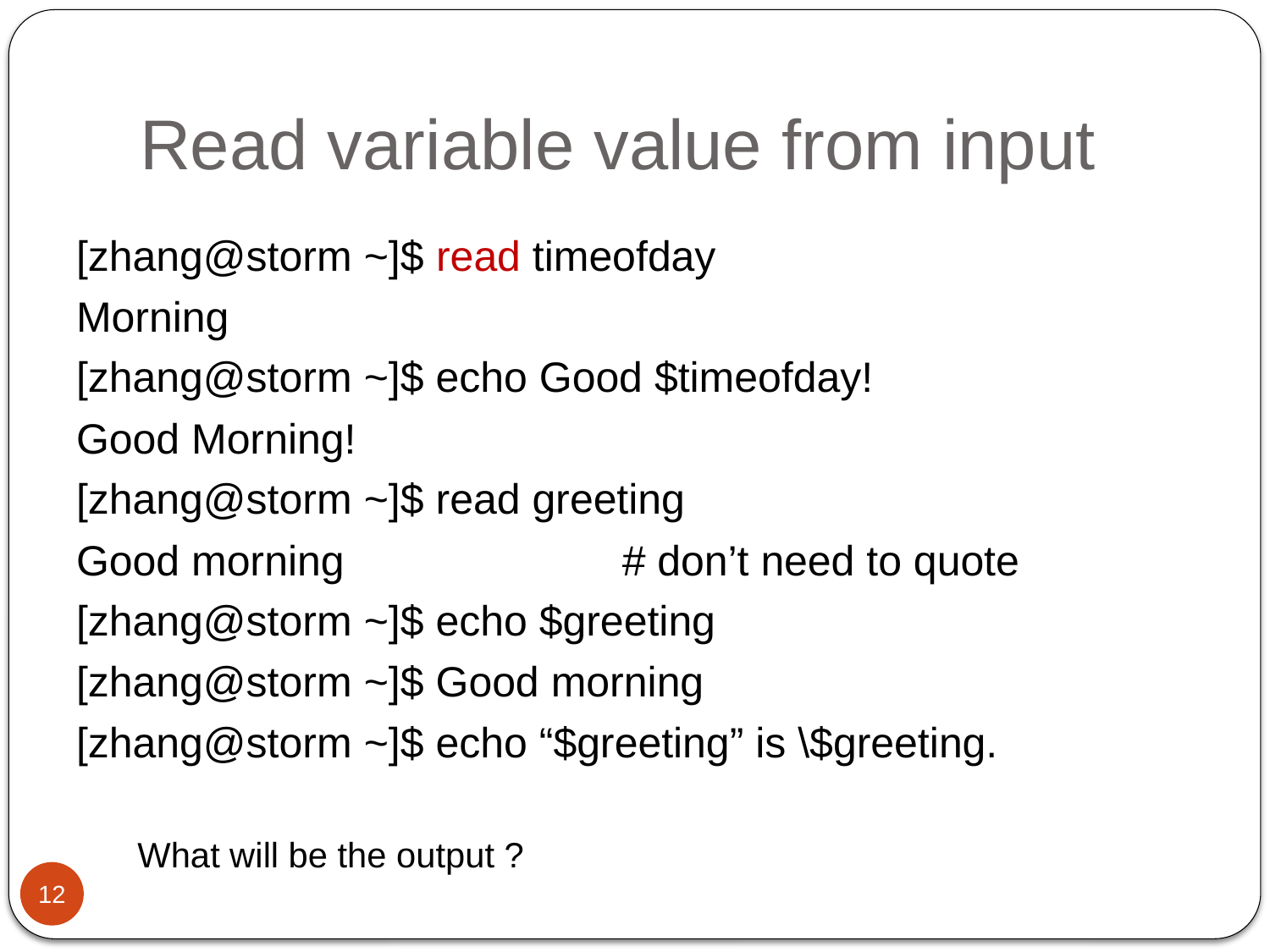

# Read variable value from input
[zhang@storm ~]$ read timeofday
Morning
[zhang@storm ~]$ echo Good $timeofday!
Good Morning!
[zhang@storm ~]$ read greeting
Good morning			# don’t need to quote
[zhang@storm ~]$ echo $greeting
[zhang@storm ~]$ Good morning
[zhang@storm ~]$ echo “$greeting” is \$greeting.
What will be the output ?
12